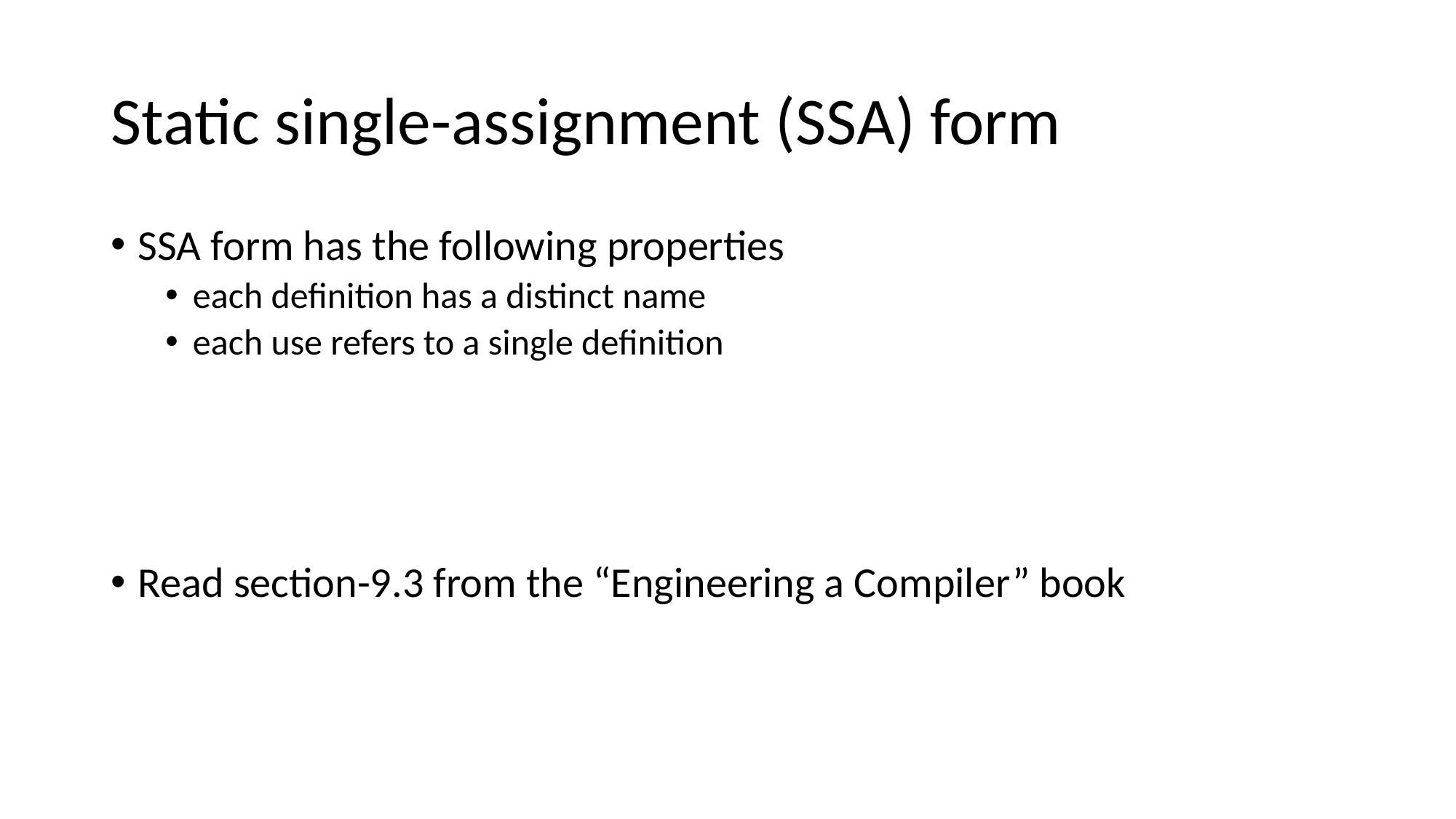

# Static single-assignment (SSA) form
SSA form has the following properties
each definition has a distinct name
each use refers to a single definition

Read section-9.3 from the “Engineering a Compiler” book